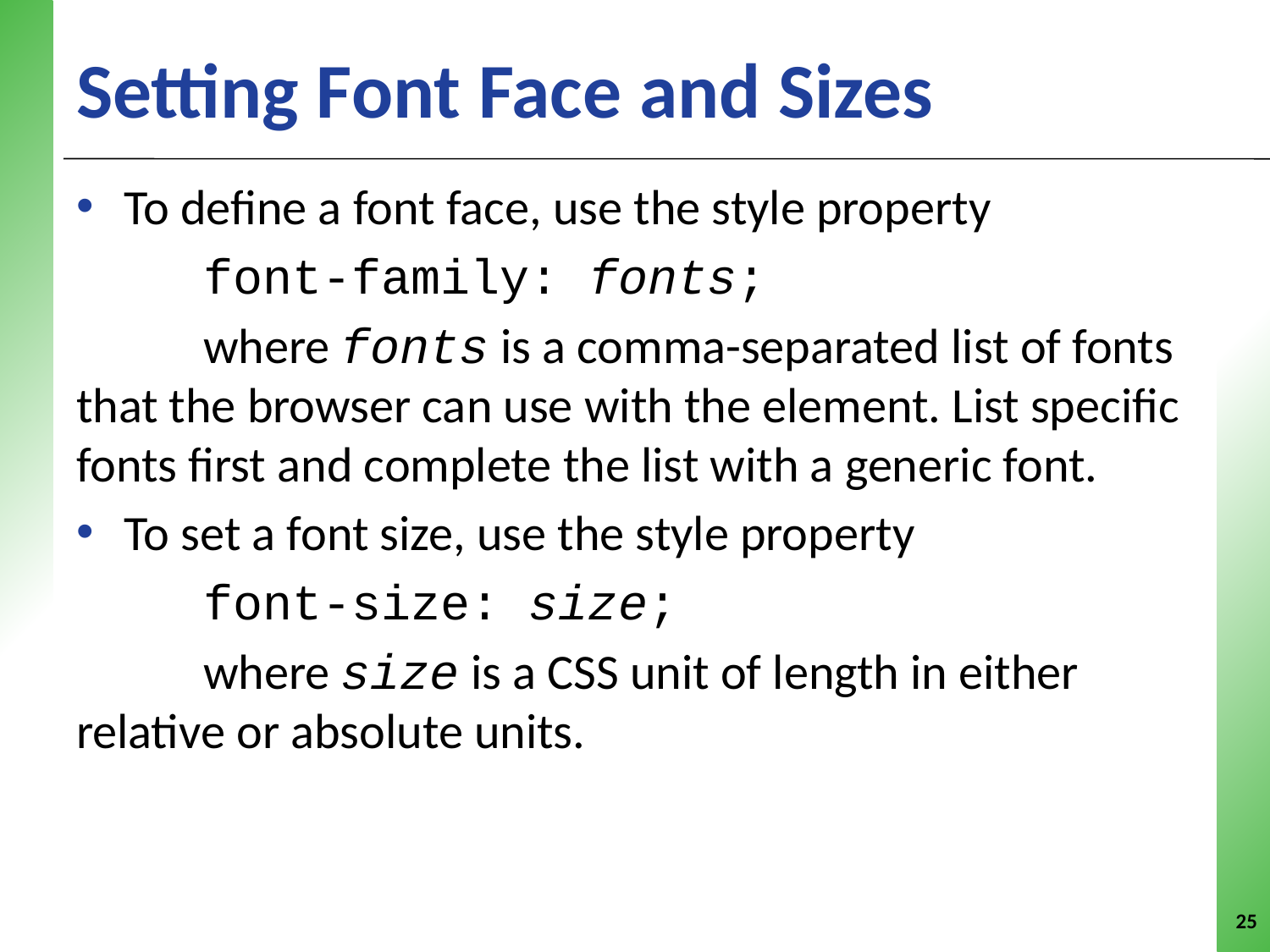

# Setting Font Face and Sizes
To define a font face, use the style property
	font-family: fonts;
	where fonts is a comma-separated list of fonts that the browser can use with the element. List specific fonts first and complete the list with a generic font.
To set a font size, use the style property
	font-size: size;
	where size is a CSS unit of length in either relative or absolute units.
25